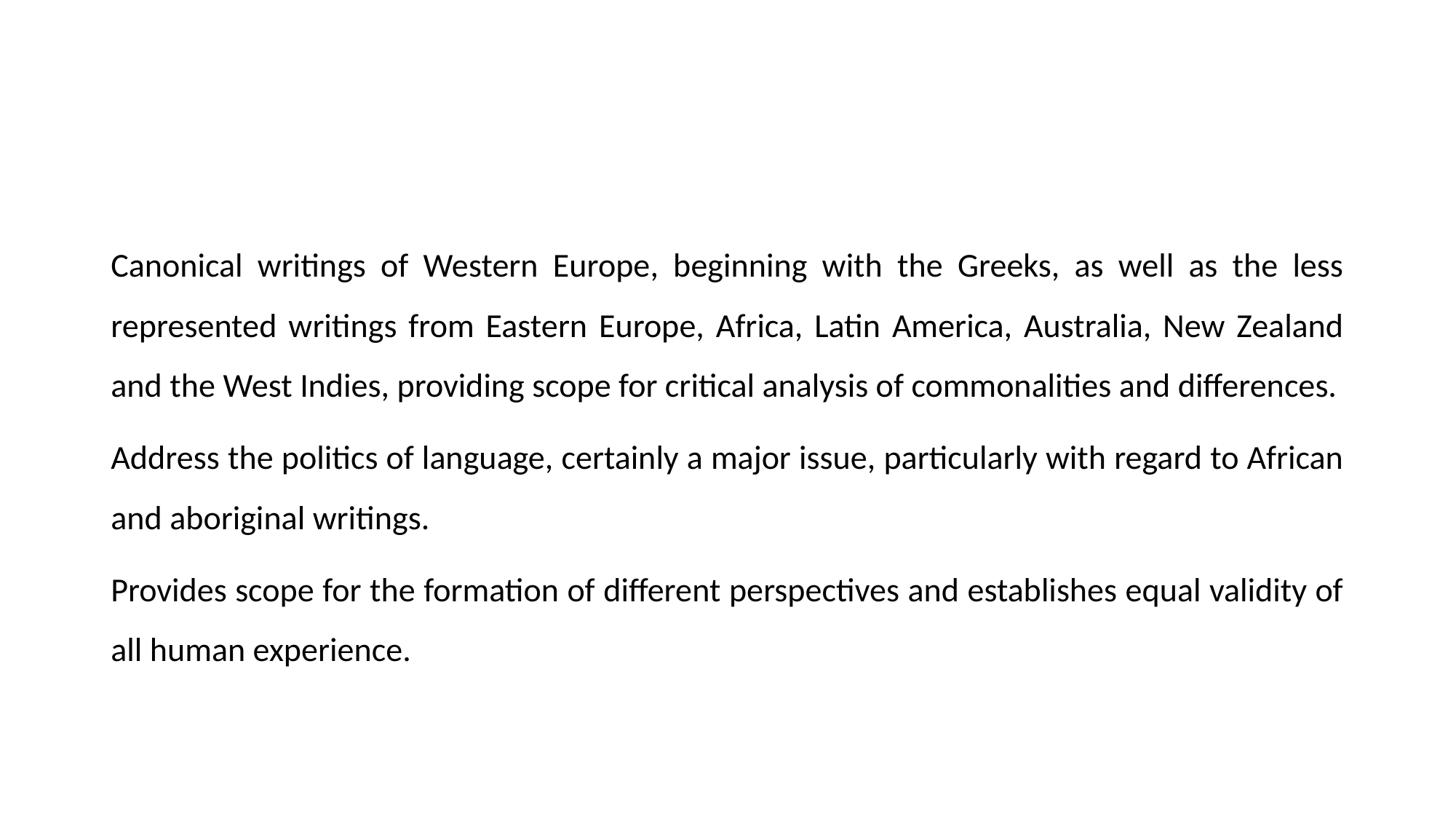

#
Canonical writings of Western Europe, beginning with the Greeks, as well as the less represented writings from Eastern Europe, Africa, Latin America, Australia, New Zealand and the West Indies, providing scope for critical analysis of commonalities and differences.
Address the politics of language, certainly a major issue, particularly with regard to African and aboriginal writings.
Provides scope for the formation of different perspectives and establishes equal validity of all human experience.